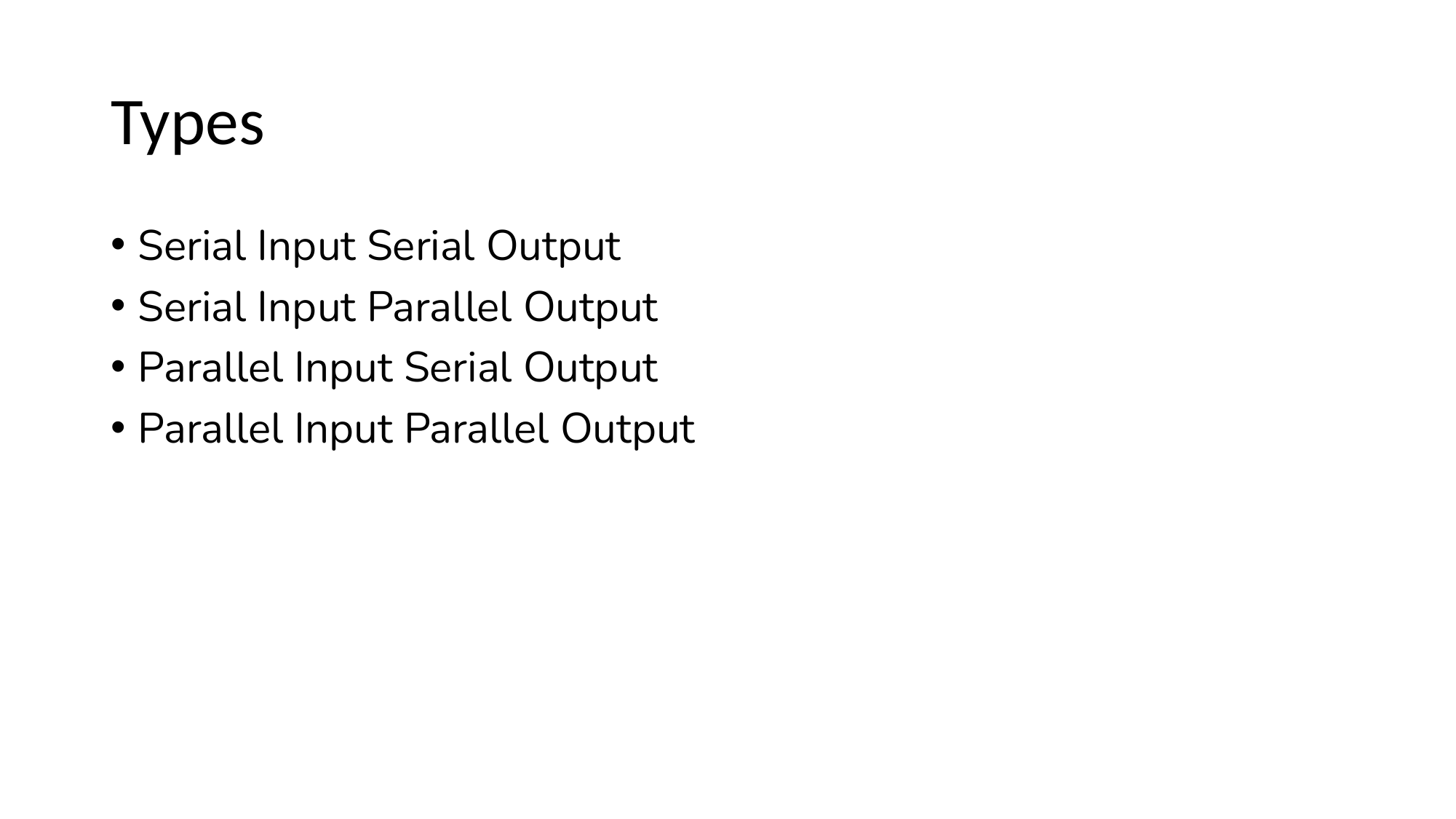

# Types
Serial Input Serial Output
Serial Input Parallel Output
Parallel Input Serial Output
Parallel Input Parallel Output